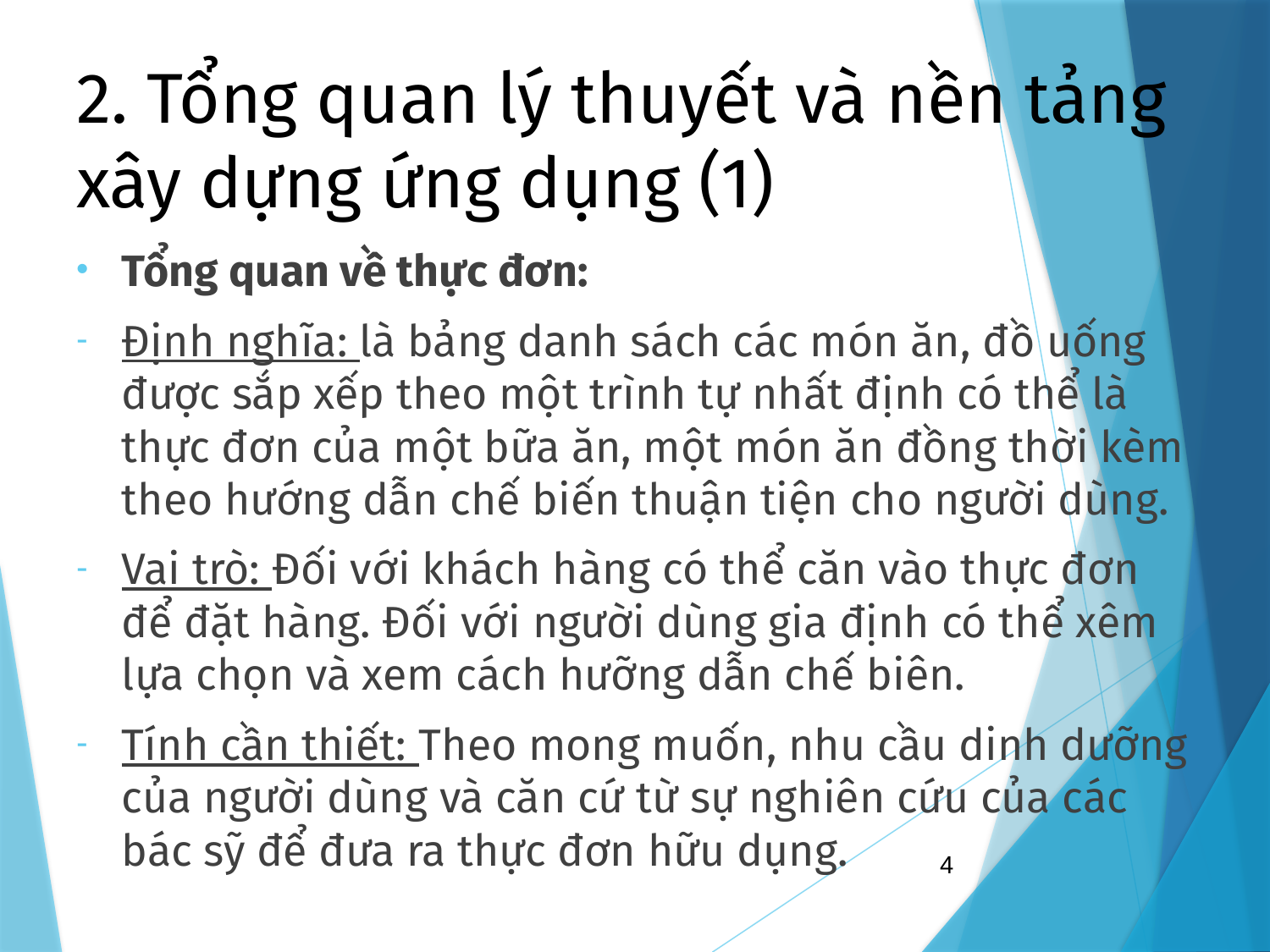

# 2. Tổng quan lý thuyết và nền tảng xây dựng ứng dụng (1)
Tổng quan về thực đơn:
Định nghĩa: là bảng danh sách các món ăn, đồ uống được sắp xếp theo một trình tự nhất định có thể là thực đơn của một bữa ăn, một món ăn đồng thời kèm theo hướng dẫn chế biến thuận tiện cho người dùng.
Vai trò: Đối với khách hàng có thể căn vào thực đơn để đặt hàng. Đối với người dùng gia định có thể xêm lựa chọn và xem cách hưỡng dẫn chế biên.
Tính cần thiết: Theo mong muốn, nhu cầu dinh dưỡng của người dùng và căn cứ từ sự nghiên cứu của các bác sỹ để đưa ra thực đơn hữu dụng.

4